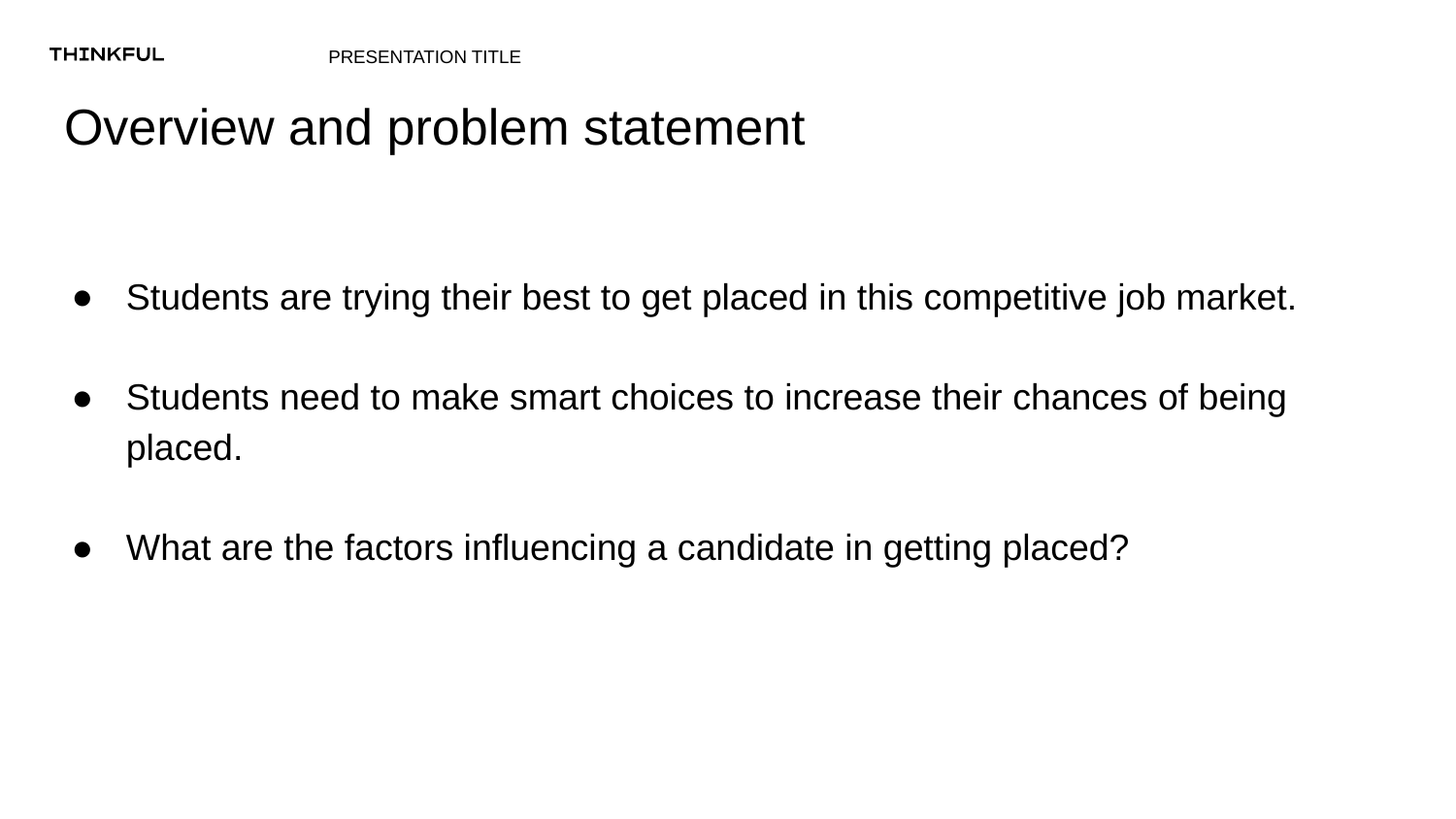

# Overview and problem statement

Students are trying their best to get placed in this competitive job market.

Students need to make smart choices to increase their chances of being placed.

What are the factors influencing a candidate in getting placed?